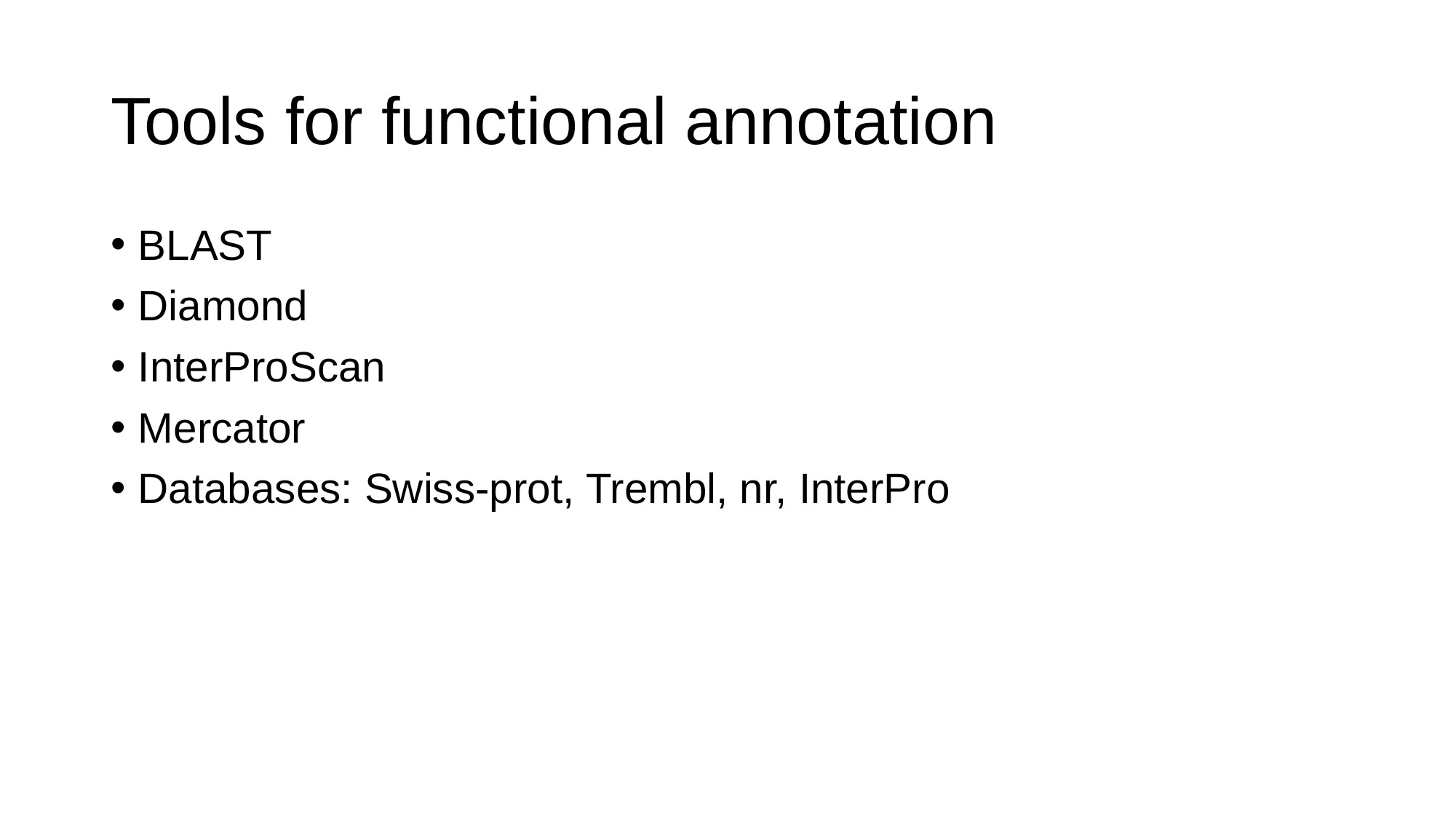

# Tools for functional annotation
BLAST
Diamond
InterProScan
Mercator
Databases: Swiss-prot, Trembl, nr, InterPro